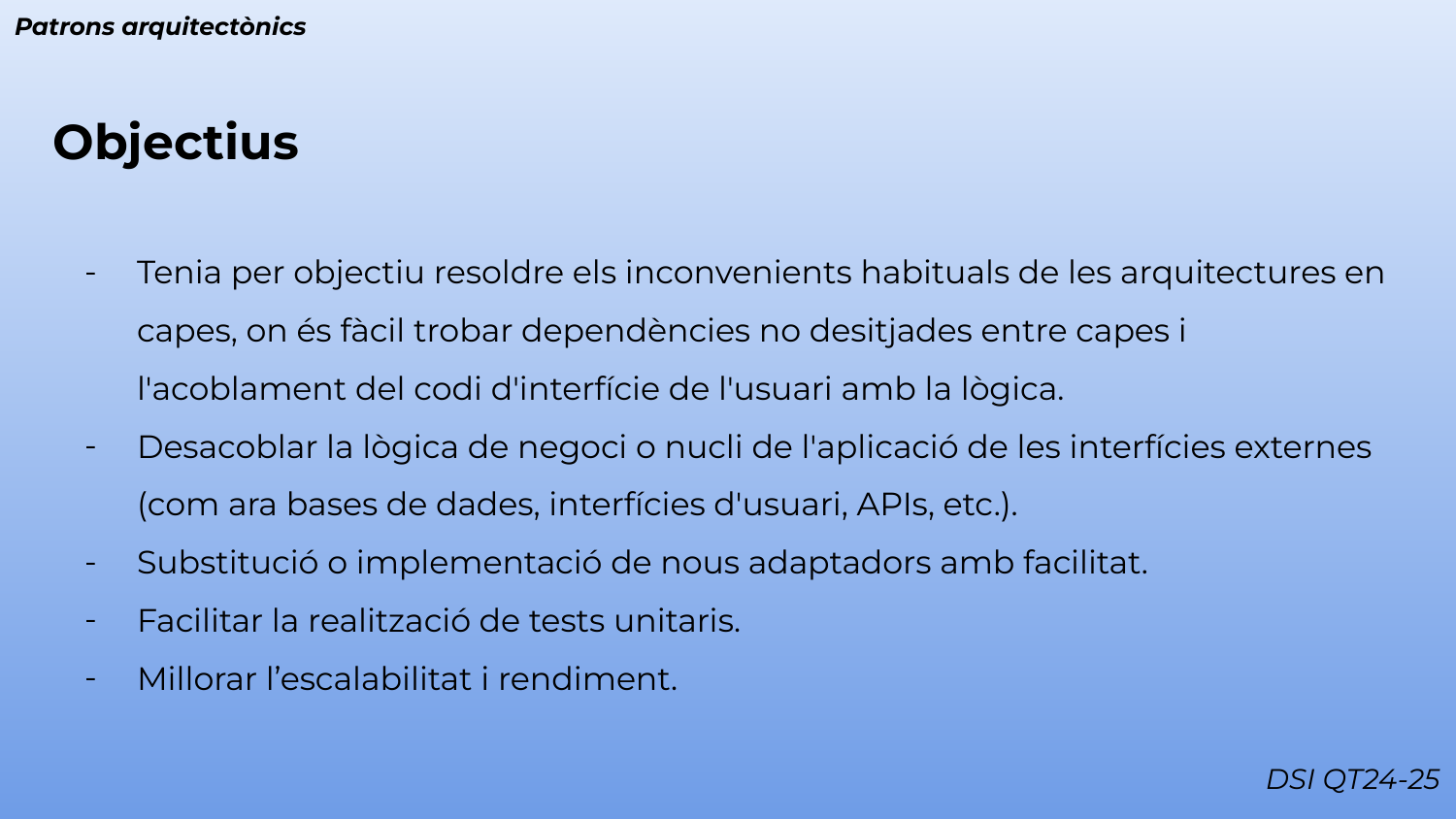

Patrons arquitectònics
# Objectius
Tenia per objectiu resoldre els inconvenients habituals de les arquitectures en capes, on és fàcil trobar dependències no desitjades entre capes i l'acoblament del codi d'interfície de l'usuari amb la lògica.
Desacoblar la lògica de negoci o nucli de l'aplicació de les interfícies externes (com ara bases de dades, interfícies d'usuari, APIs, etc.).
Substitució o implementació de nous adaptadors amb facilitat.
Facilitar la realització de tests unitaris.
Millorar l’escalabilitat i rendiment.
DSI QT24-25